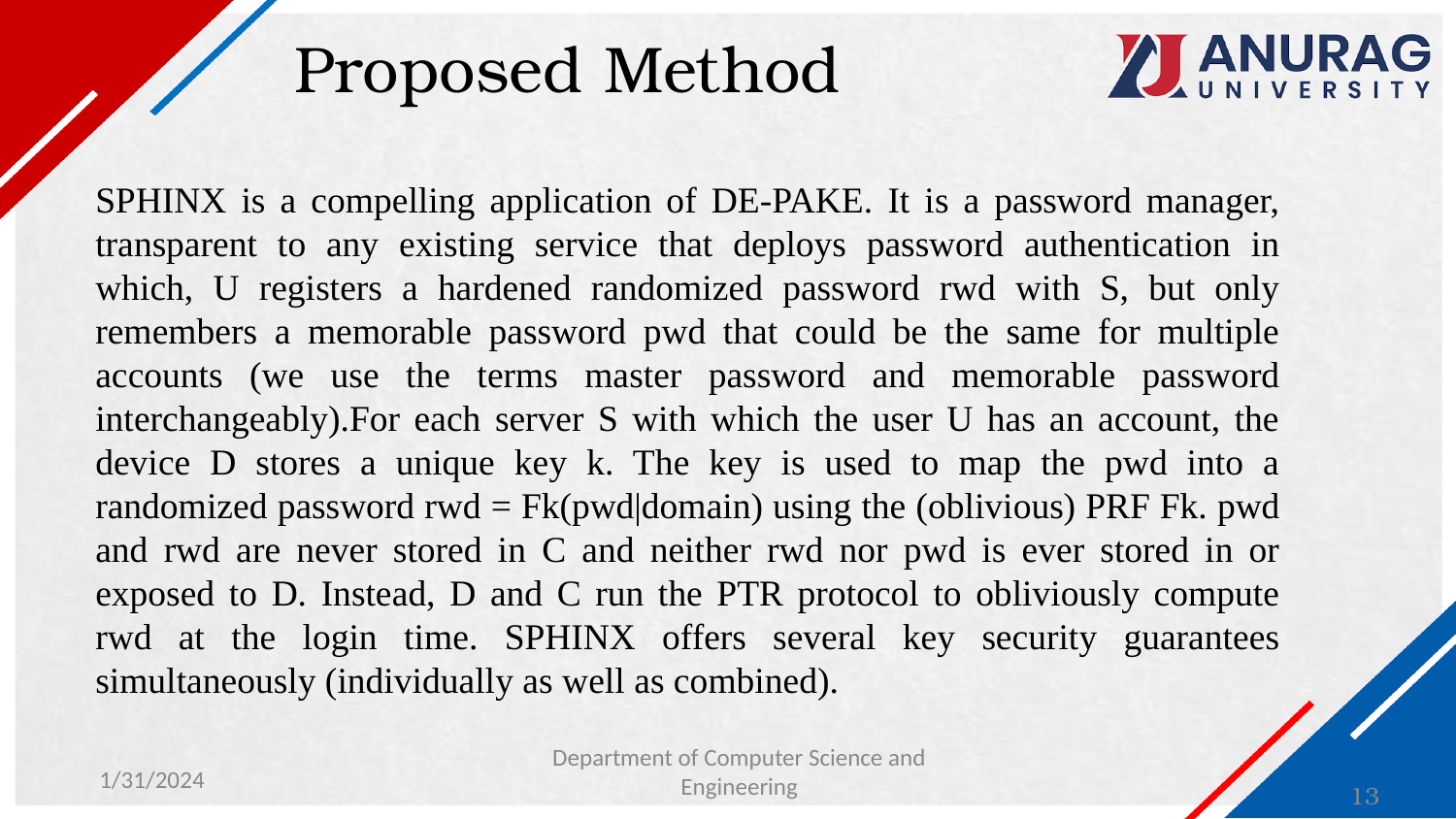

# Proposed Method
SPHINX is a compelling application of DE-PAKE. It is a password manager, transparent to any existing service that deploys password authentication in which, U registers a hardened randomized password rwd with S, but only remembers a memorable password pwd that could be the same for multiple accounts (we use the terms master password and memorable password interchangeably).For each server S with which the user U has an account, the device D stores a unique key k. The key is used to map the pwd into a randomized password rwd = Fk(pwd|domain) using the (oblivious) PRF Fk. pwd and rwd are never stored in C and neither rwd nor pwd is ever stored in or exposed to D. Instead, D and C run the PTR protocol to obliviously compute rwd at the login time. SPHINX offers several key security guarantees simultaneously (individually as well as combined).
Department of Computer Science and Engineering
1/31/2024
13